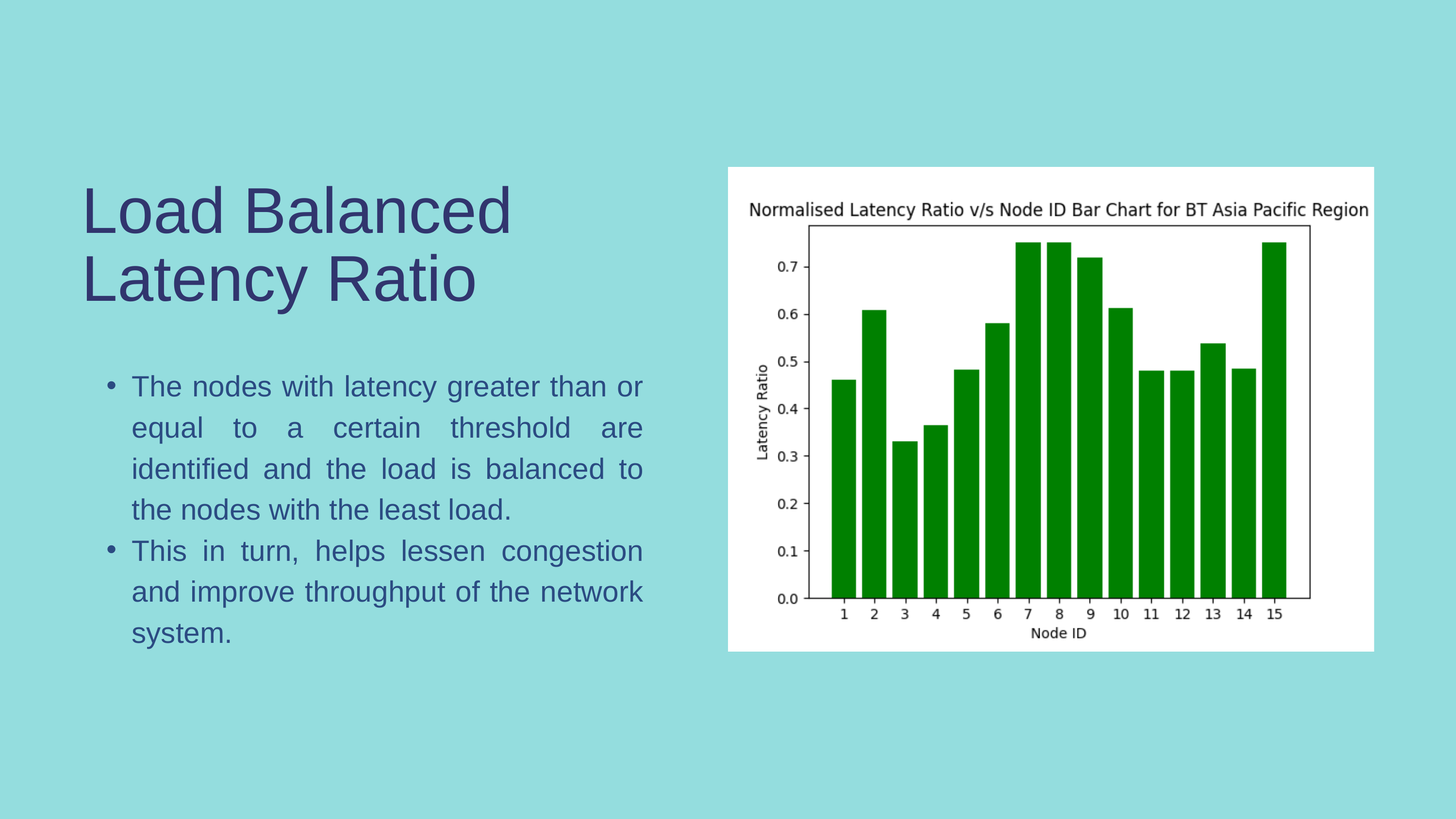

Load Balanced Latency Ratio
The nodes with latency greater than or equal to a certain threshold are identified and the load is balanced to the nodes with the least load.
This in turn, helps lessen congestion and improve throughput of the network system.